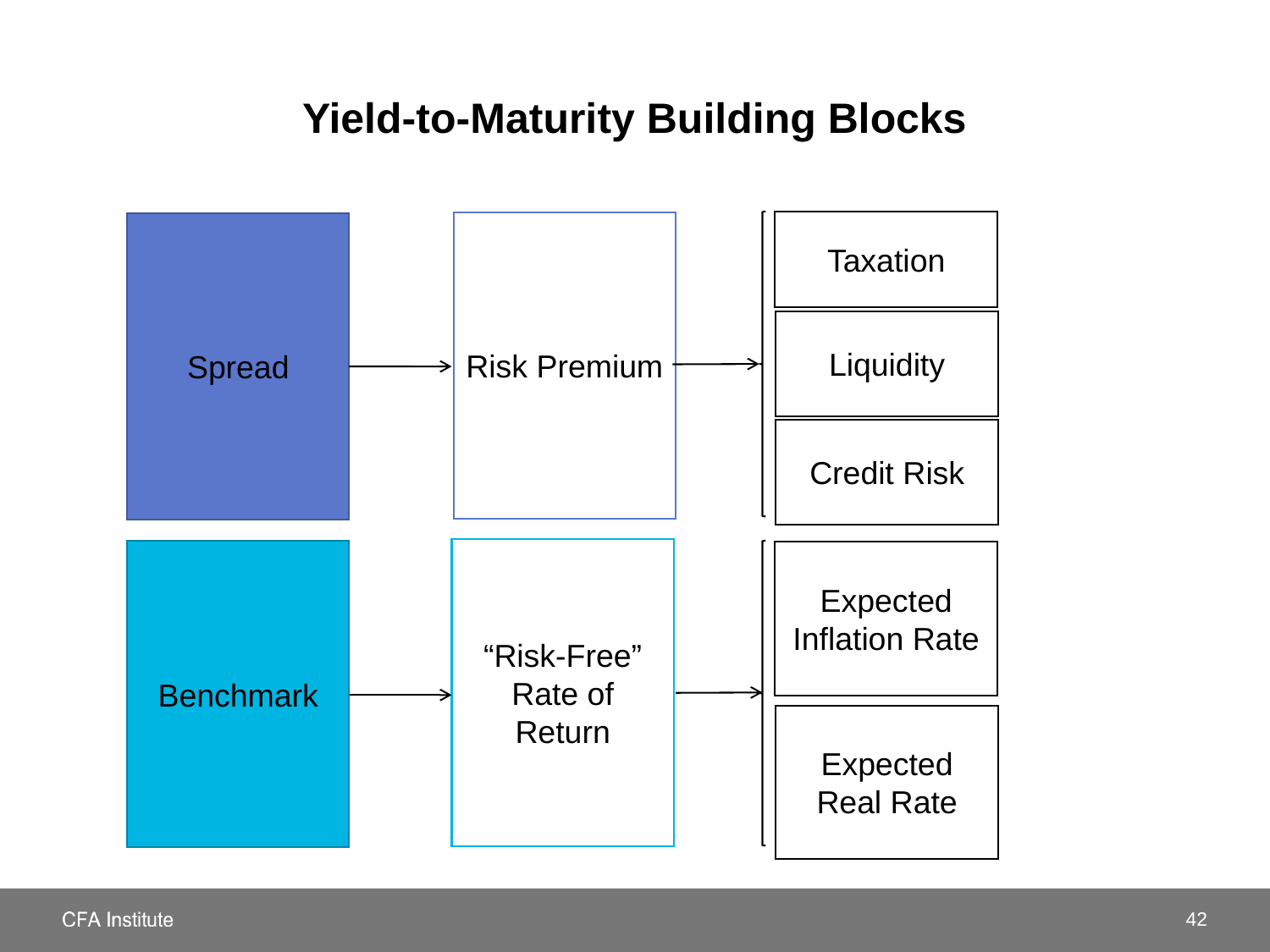

Yield-to-Maturity Building Blocks

Taxation
Risk Premium
Spread

Liquidity
Credit Risk
“Risk-Free” Rate of Return
Benchmark

Expected Inflation Rate
Expected Real Rate
42